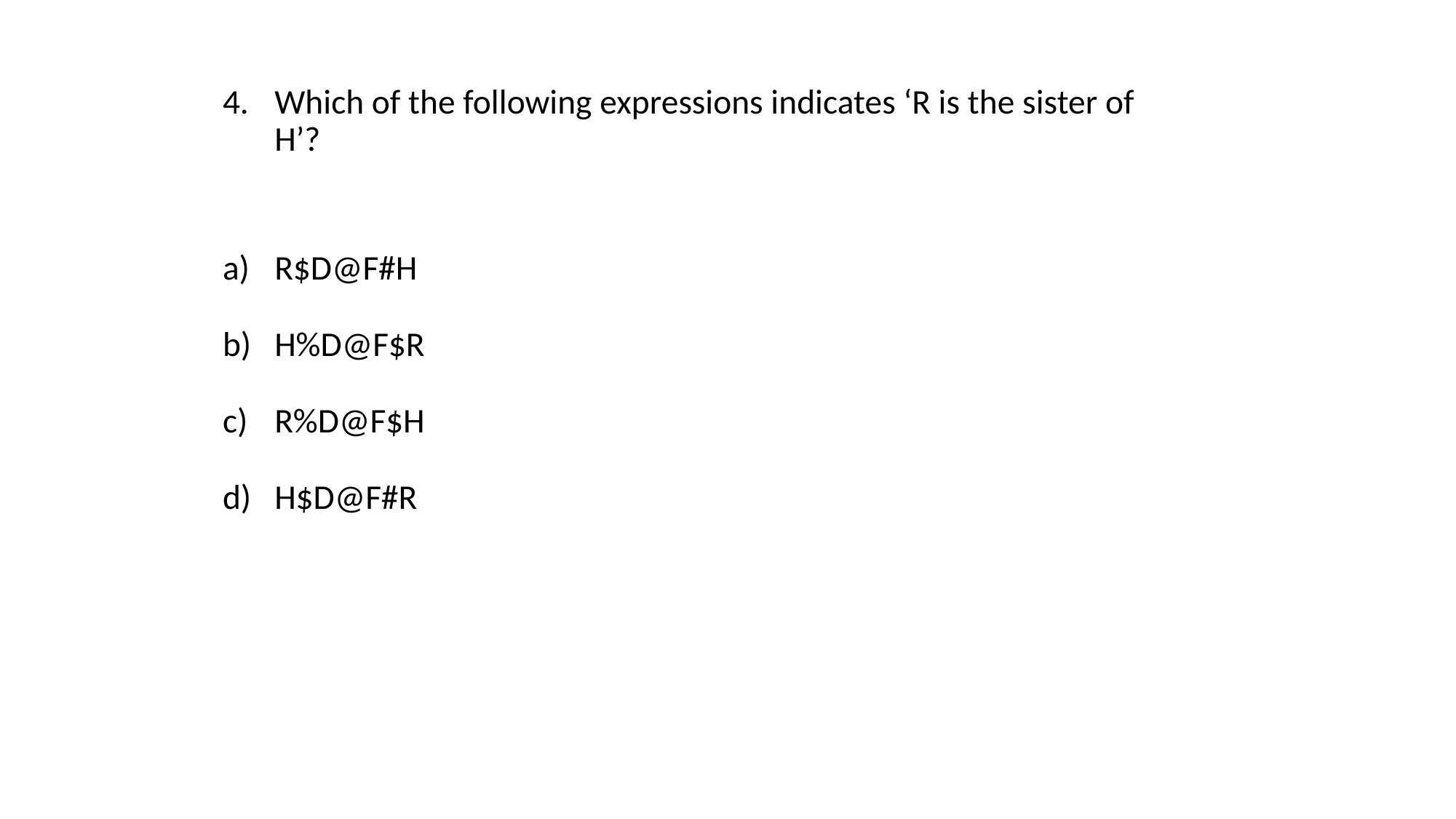

Which of the following expressions indicates ‘R is the sister of H’?

R$D@F#H
H%D@F$R
R%D@F$H
H$D@F#R